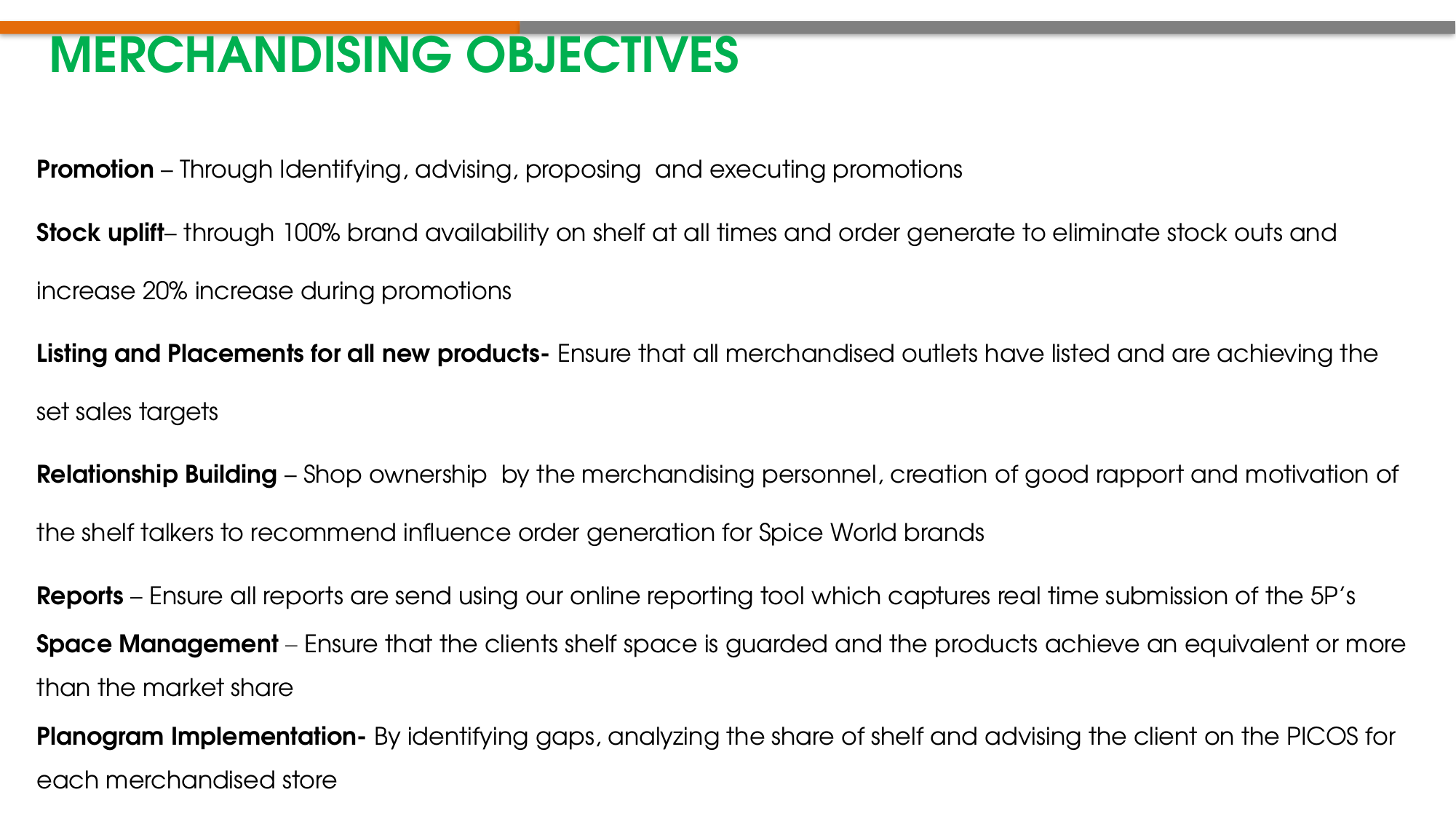

MERCHANDISING OBJECTIVES
#
Promotion – Through Identifying, advising, proposing  and executing promotions
Stock uplift– through 100% brand availability on shelf at all times and order generate to eliminate stock outs and increase 20% increase during promotions
Listing and Placements for all new products- Ensure that all merchandised outlets have listed and are achieving the set sales targets
Relationship Building – Shop ownership  by the merchandising personnel, creation of good rapport and motivation of the shelf talkers to recommend influence order generation for Spice World brands
Reports – Ensure all reports are send using our online reporting tool which captures real time submission of the 5P’s
Space Management – Ensure that the clients shelf space is guarded and the products achieve an equivalent or more than the market share
Planogram Implementation- By identifying gaps, analyzing the share of shelf and advising the client on the PICOS for each merchandised store